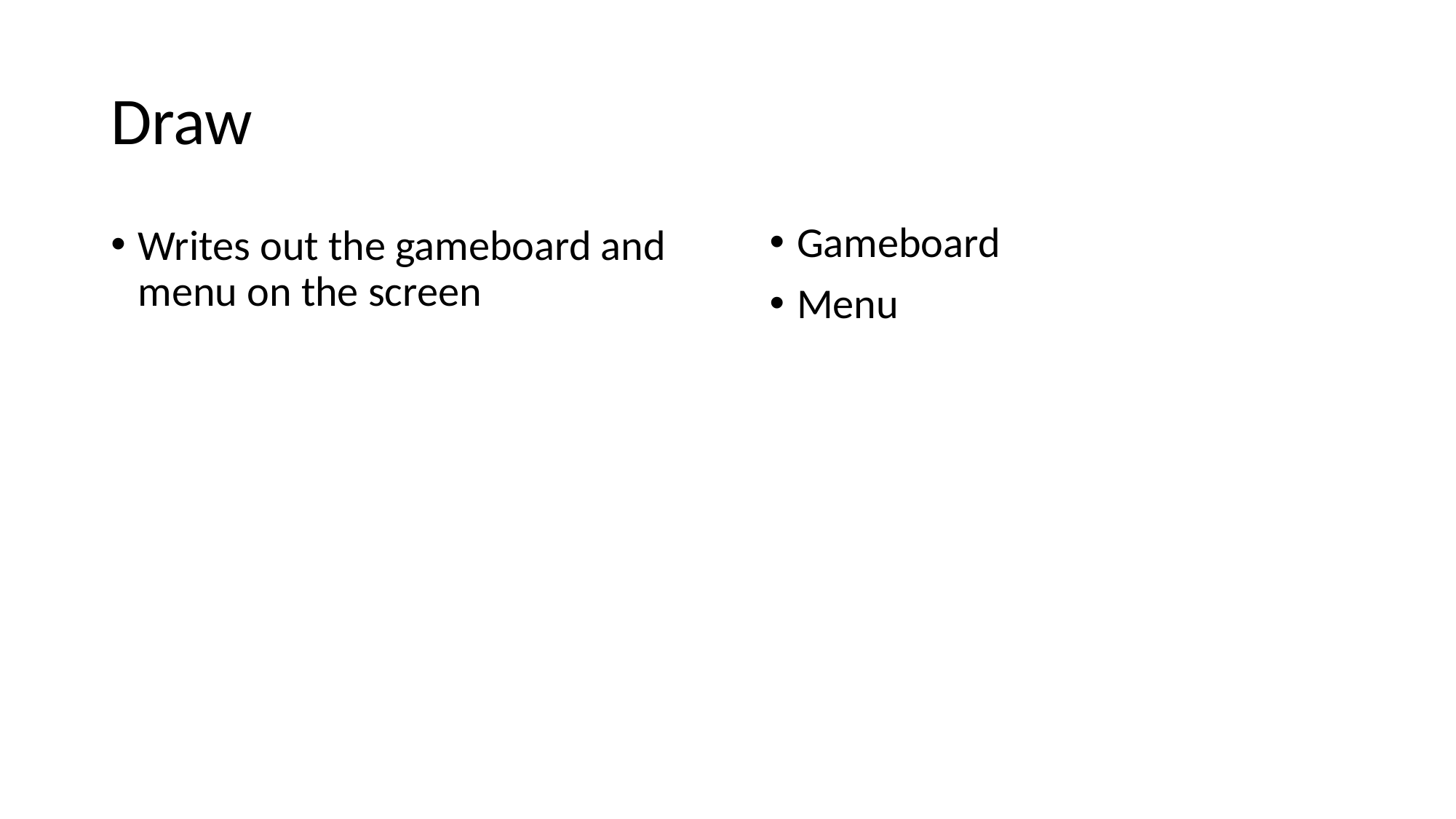

# Draw
Gameboard
Menu
Writes out the gameboard and menu on the screen